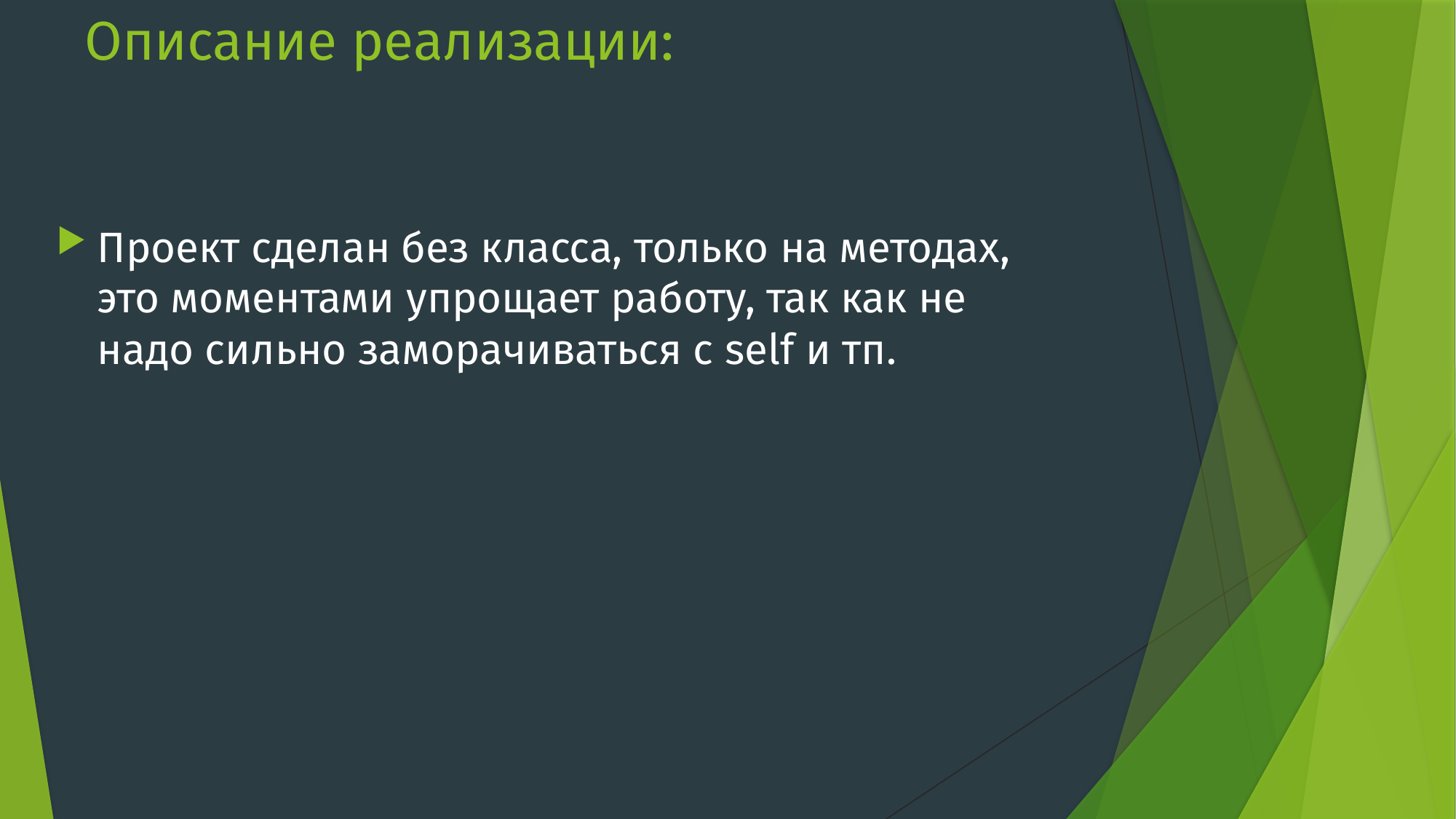

# Описание реализации:
Проект сделан без класса, только на методах, это моментами упрощает работу, так как не надо сильно заморачиваться с self и тп.